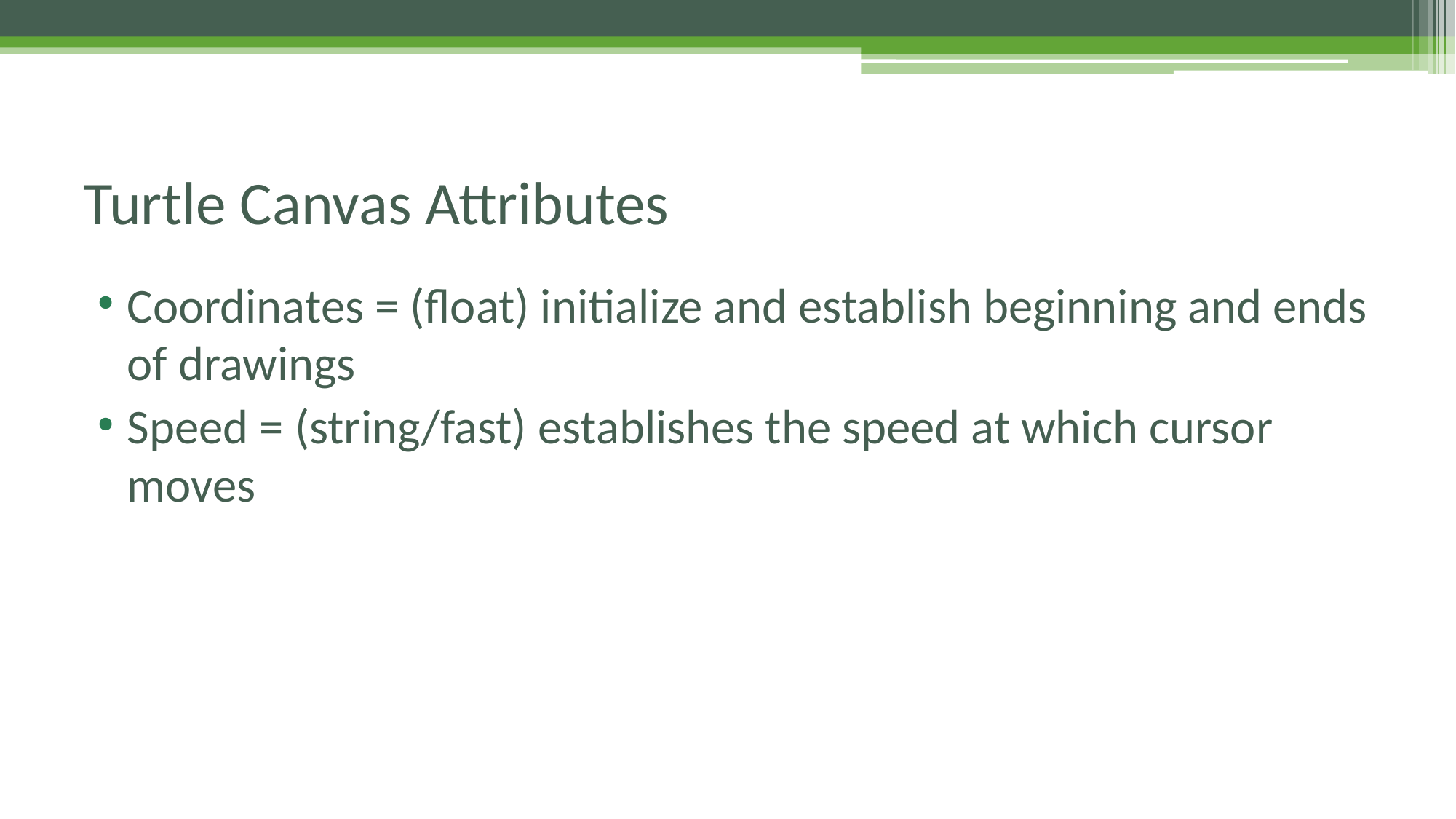

# Turtle Canvas Attributes
Coordinates = (float) initialize and establish beginning and ends of drawings
Speed = (string/fast) establishes the speed at which cursor moves